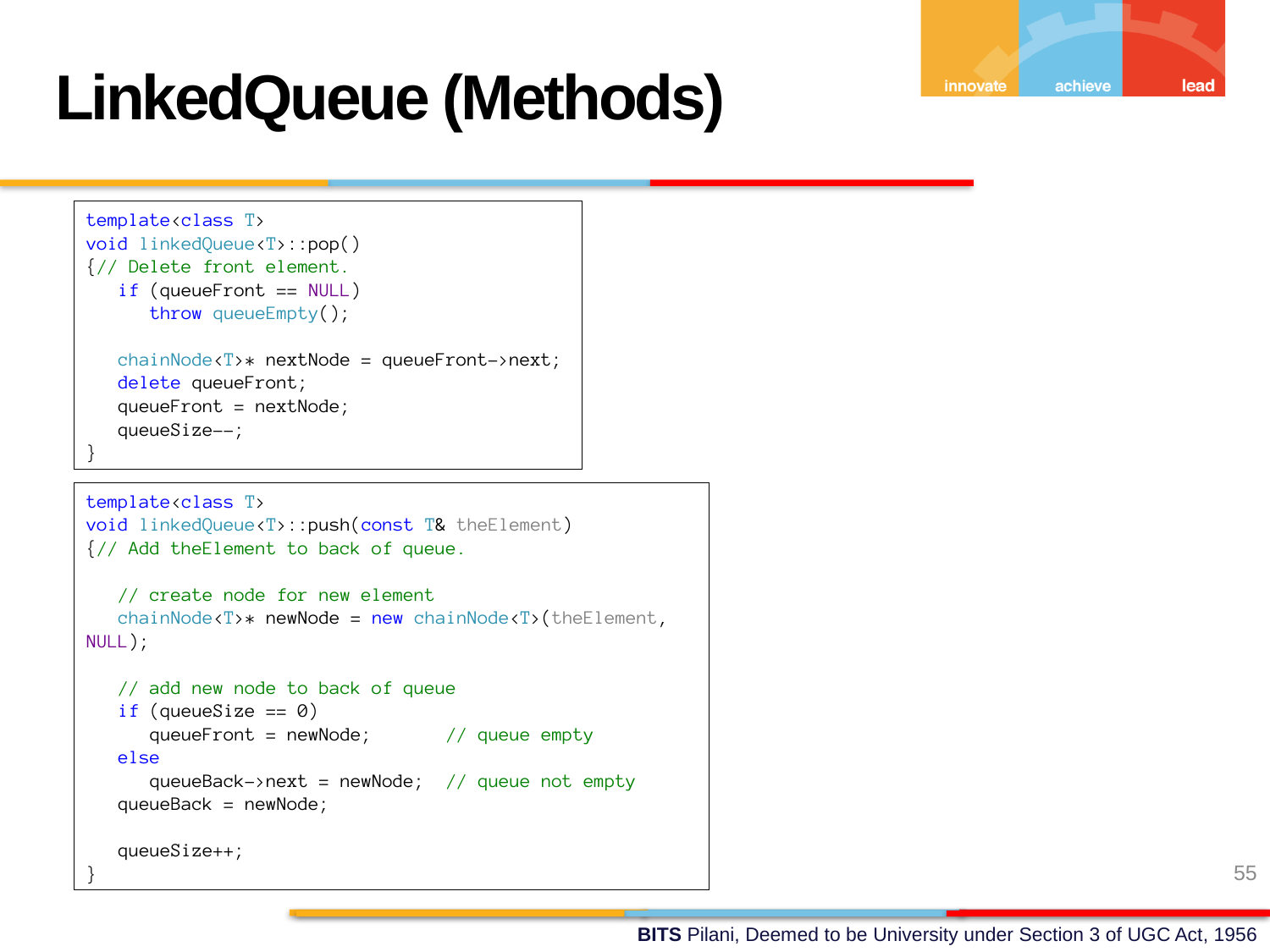

LinkedQueue (Methods)
template<class T>
void linkedQueue<T>::pop()
{// Delete front element.
   if (queueFront == NULL)
      throw queueEmpty();

   chainNode<T>* nextNode = queueFront->next;
   delete queueFront;
   queueFront = nextNode;
   queueSize--;
}
template<class T>
void linkedQueue<T>::push(const T& theElement)
{// Add theElement to back of queue.

   // create node for new element
   chainNode<T>* newNode = new chainNode<T>(theElement, NULL);

   // add new node to back of queue
   if (queueSize == 0)
      queueFront = newNode;       // queue empty
   else
      queueBack->next = newNode;  // queue not empty
   queueBack = newNode;

   queueSize++;
}
55